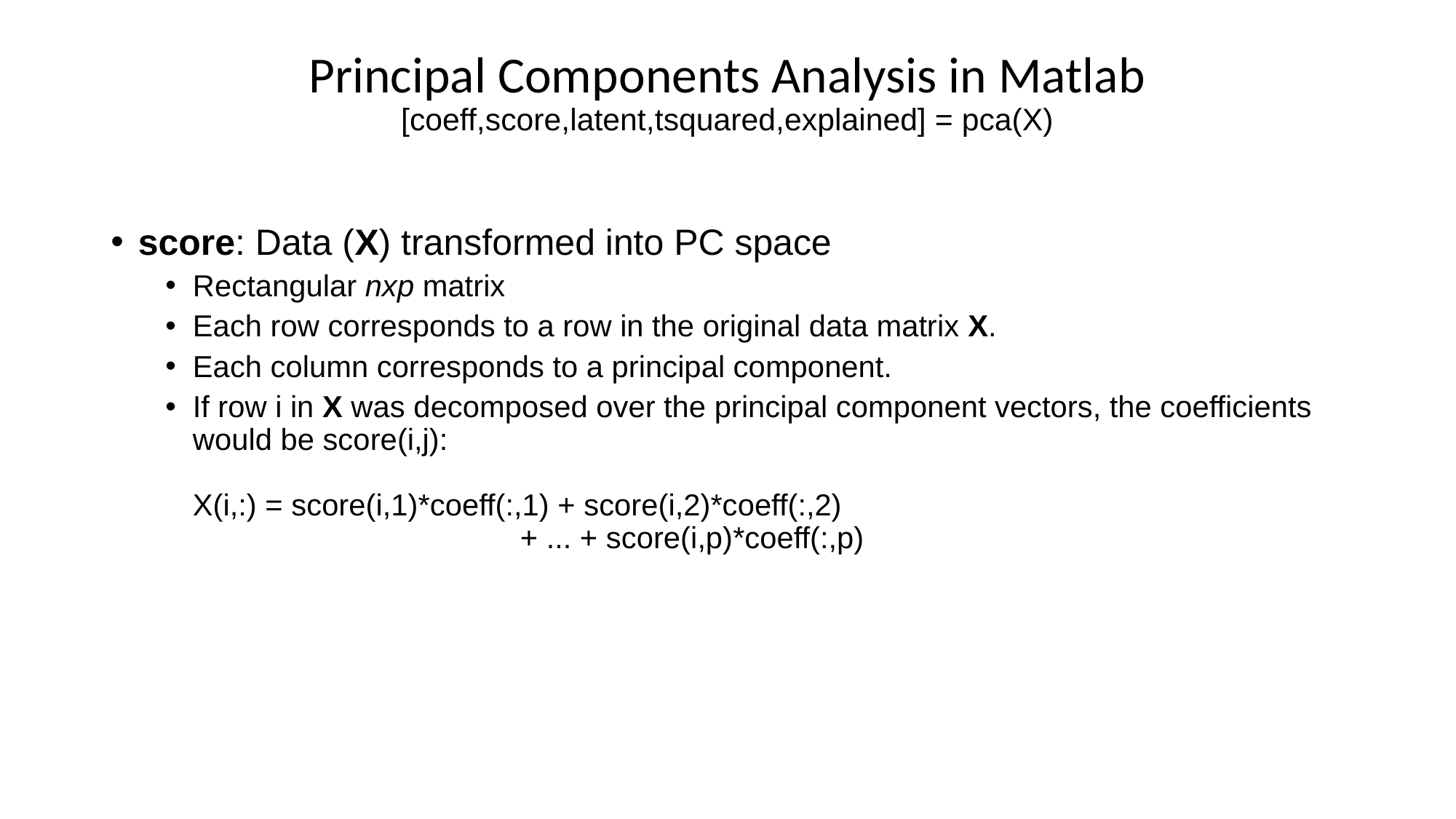

# Principal Components Analysis in Matlab [coeff,score,latent,tsquared,explained] = pca(X)
score: Data (X) transformed into PC space
Rectangular nxp matrix
Each row corresponds to a row in the original data matrix X.
Each column corresponds to a principal component.
If row i in X was decomposed over the principal component vectors, the coefficients would be score(i,j):
X(i,:) = score(i,1)*coeff(:,1) + score(i,2)*coeff(:,2)
			+ ... + score(i,p)*coeff(:,p)